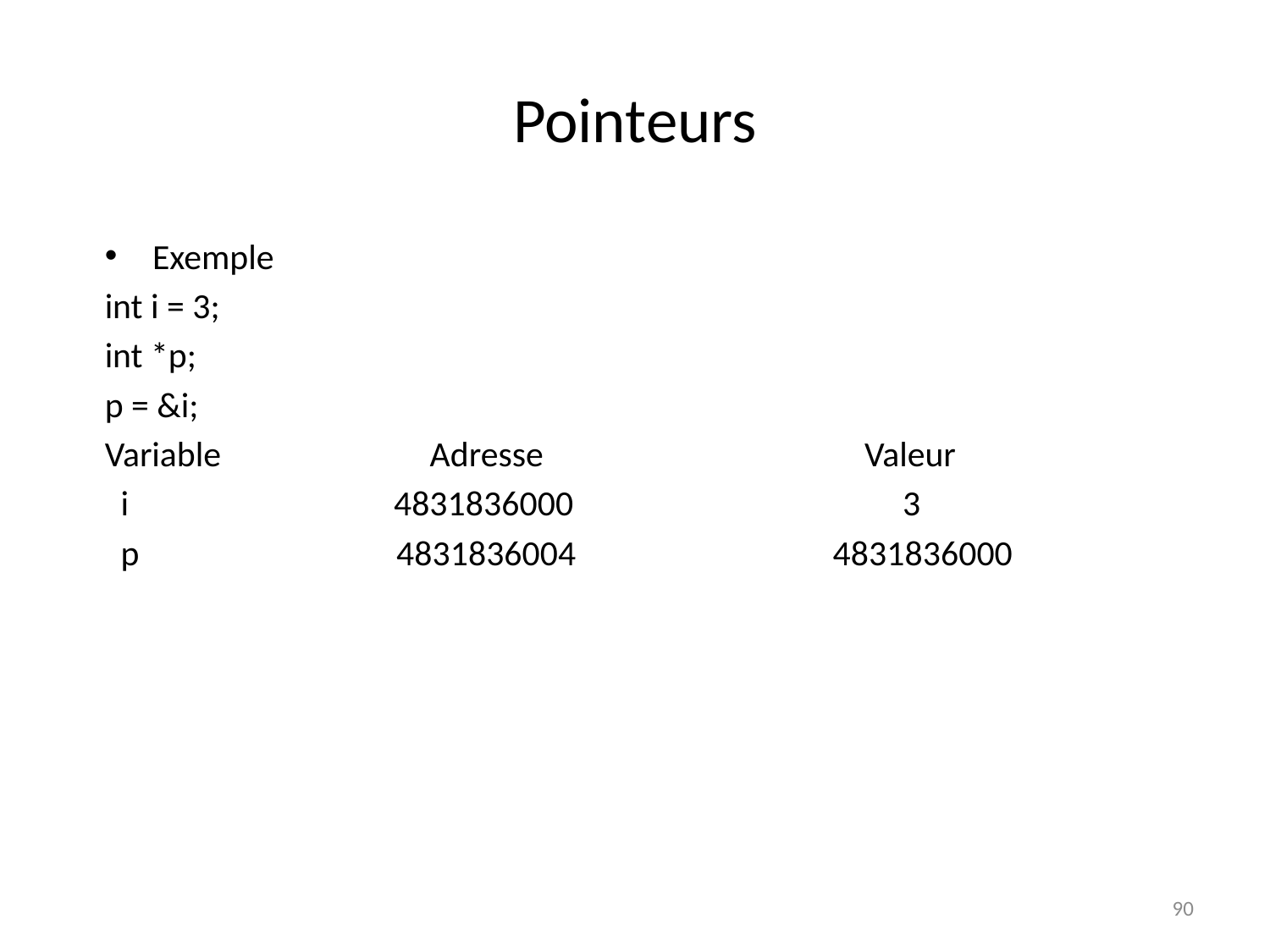

# Pointeurs
Exemple
int i = 3;
int *p;
p = &i;
Variable                          Adresse                                        Valeur
  i                                 4831836000                                         3
  p                                4831836004                                4831836000

90